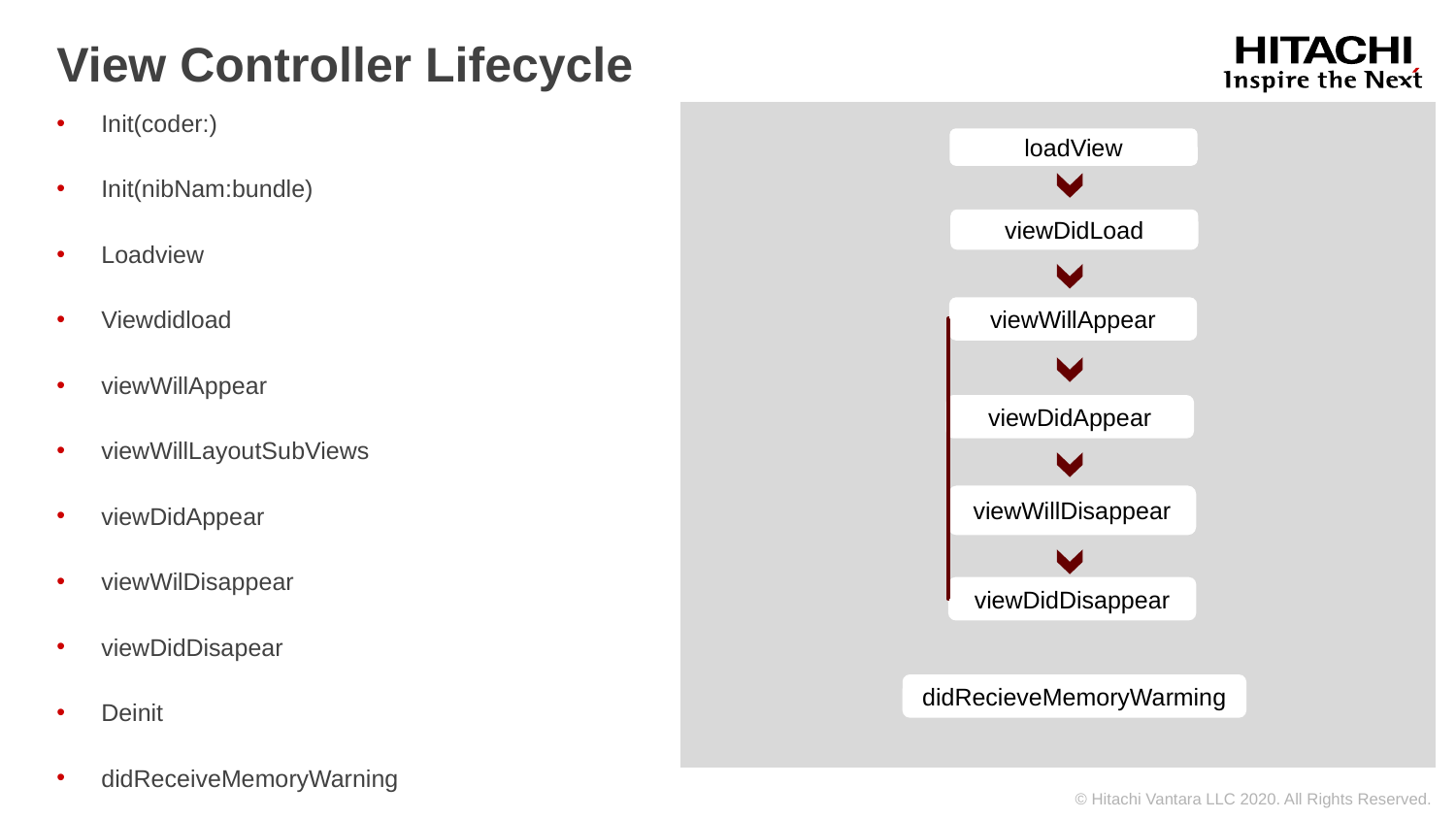

# View Controller Lifecycle
Init(coder:)
Init(nibNam:bundle)
Loadview
Viewdidload
viewWillAppear
viewWillLayoutSubViews
viewDidAppear
viewWilDisappear
viewDidDisapear
Deinit
didReceiveMemoryWarning

|  |
| --- |
loadView
TEXT EXAMPLE

viewDidLoad

viewWillAppear

viewDidAppear

viewWillDisappear

viewDidDisappear
didRecieveMemoryWarming